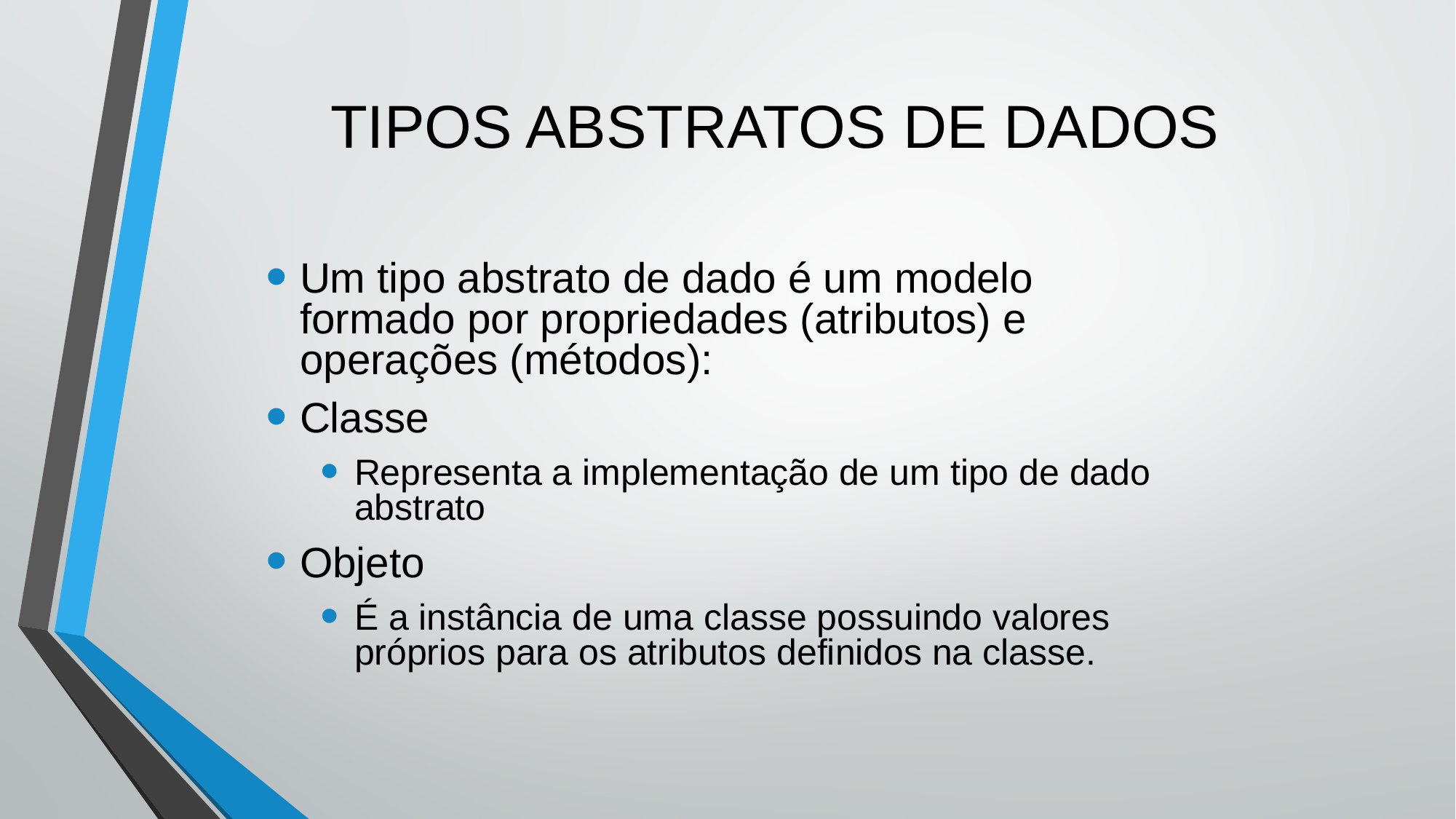

# TIPOS ABSTRATOS DE DADOS
Um tipo abstrato de dado é um modelo formado por propriedades (atributos) e operações (métodos):
Classe
Representa a implementação de um tipo de dado abstrato
Objeto
É a instância de uma classe possuindo valores próprios para os atributos definidos na classe.